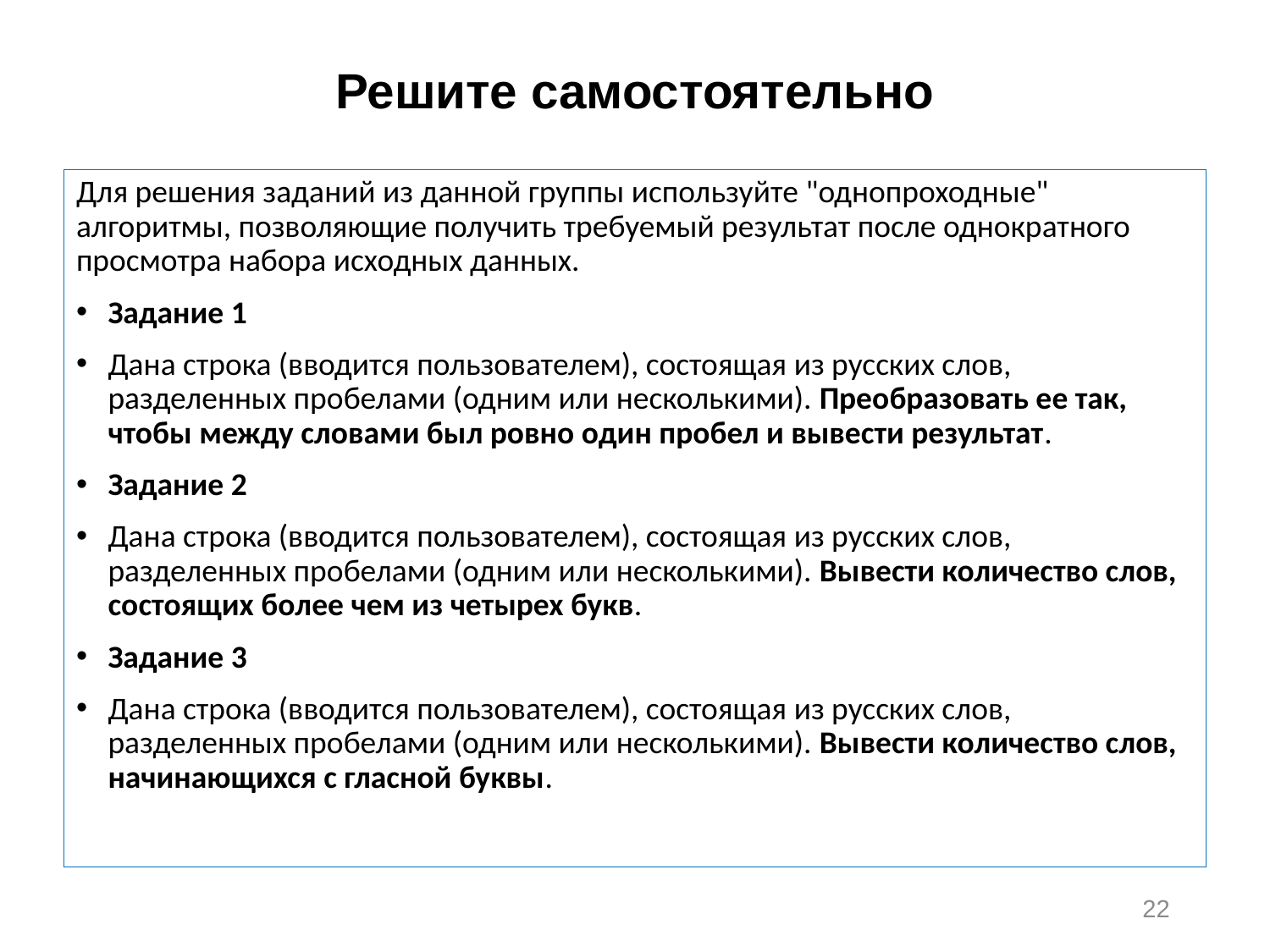

# Решите самостоятельно
Для решения заданий из данной группы используйте "однопроходные" алгоритмы, позволяющие получить требуемый результат после однократного просмотра набора исходных данных.
Задание 1
Дана строка (вводится пользователем), состоящая из русских слов, разделенных пробелами (одним или несколькими). Преобразовать ее так, чтобы между словами был ровно один пробел и вывести результат.
Задание 2
Дана строка (вводится пользователем), состоящая из русских слов, разделенных пробелами (одним или несколькими). Вывести количество слов, состоящих более чем из четырех букв.
Задание 3
Дана строка (вводится пользователем), состоящая из русских слов, разделенных пробелами (одним или несколькими). Вывести количество слов, начинающихся с гласной буквы.

22